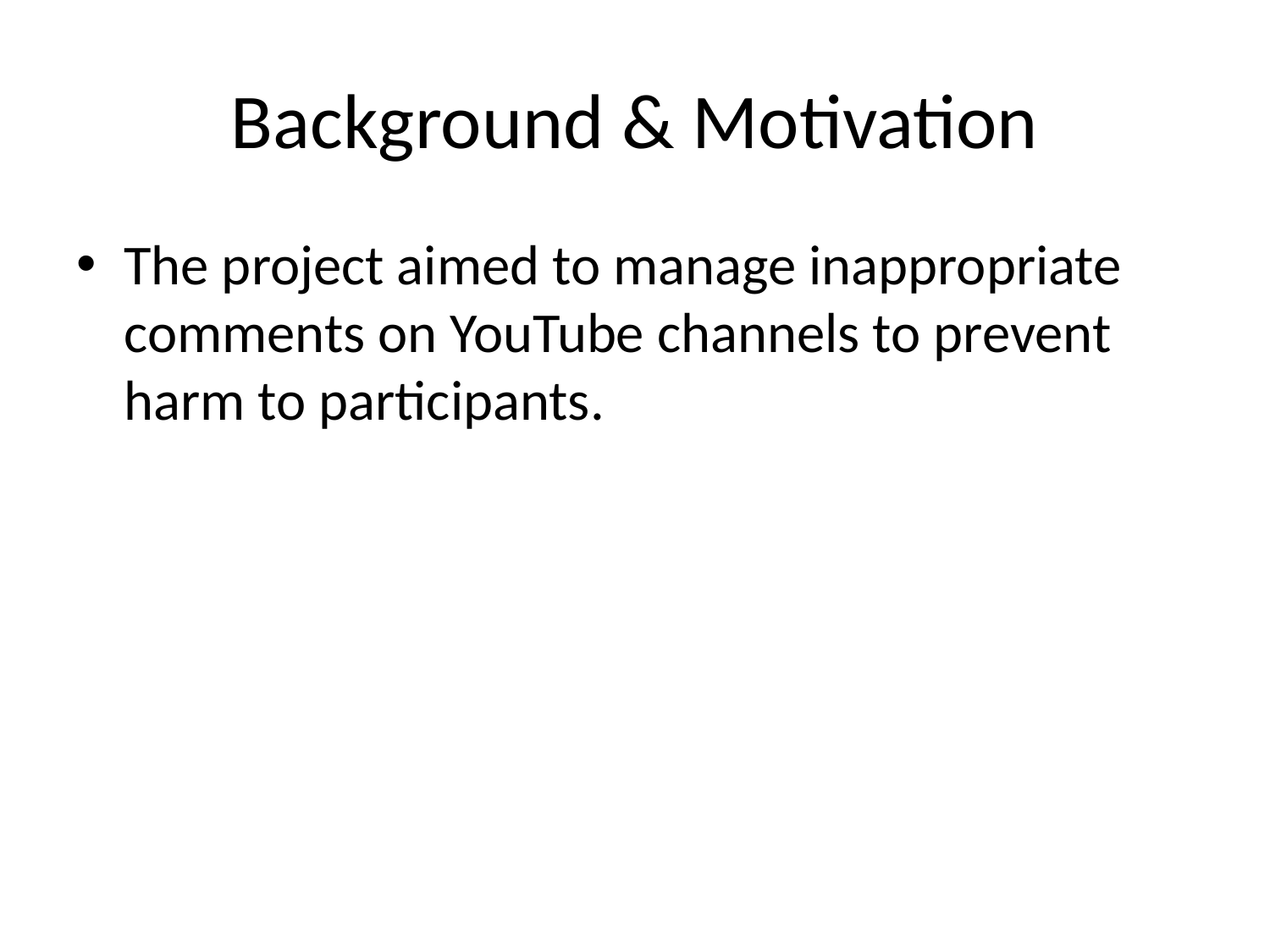

# Background & Motivation
The project aimed to manage inappropriate comments on YouTube channels to prevent harm to participants.